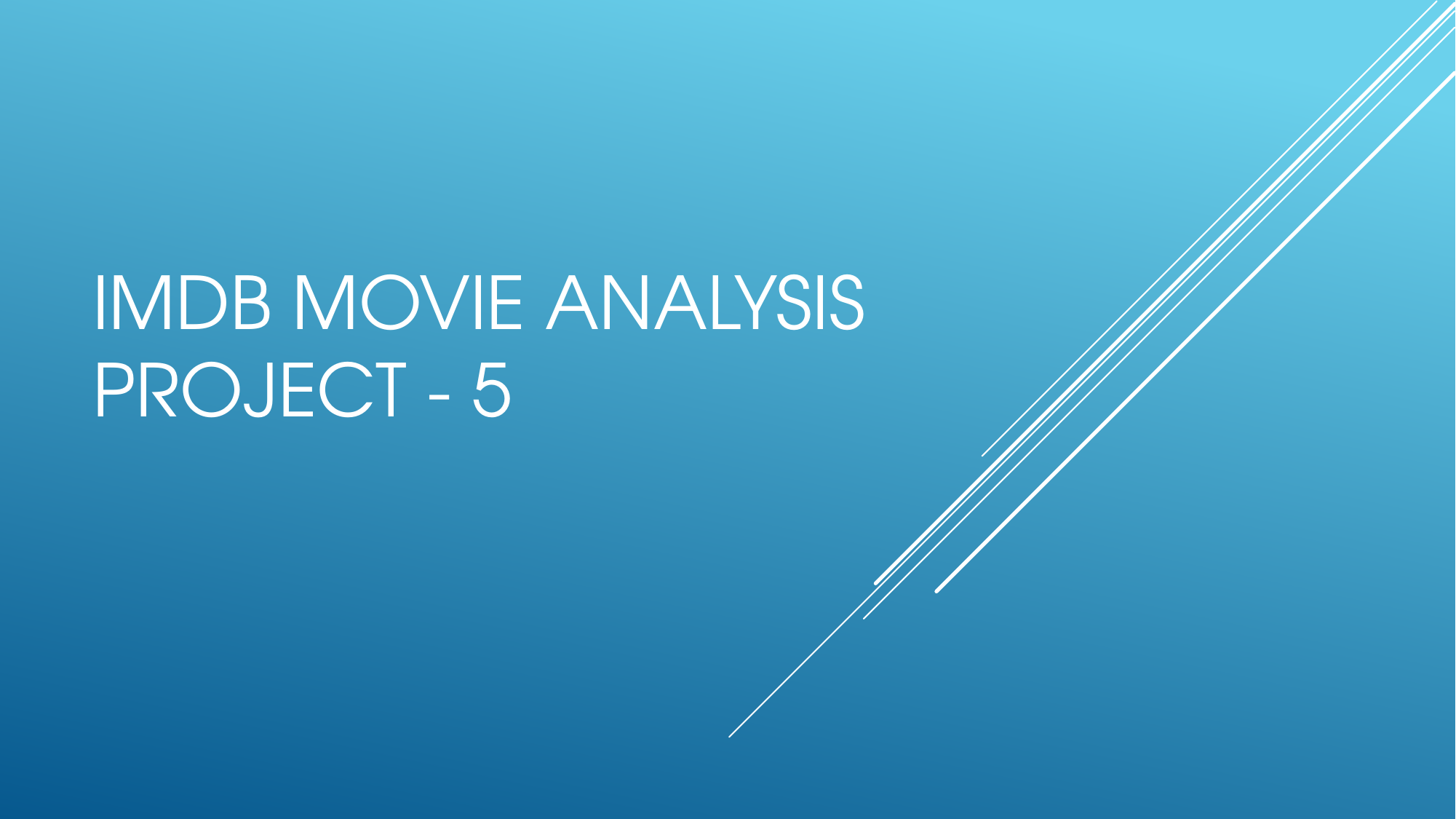

# IMDB MOVIE ANALYSIS PROJECT - 5